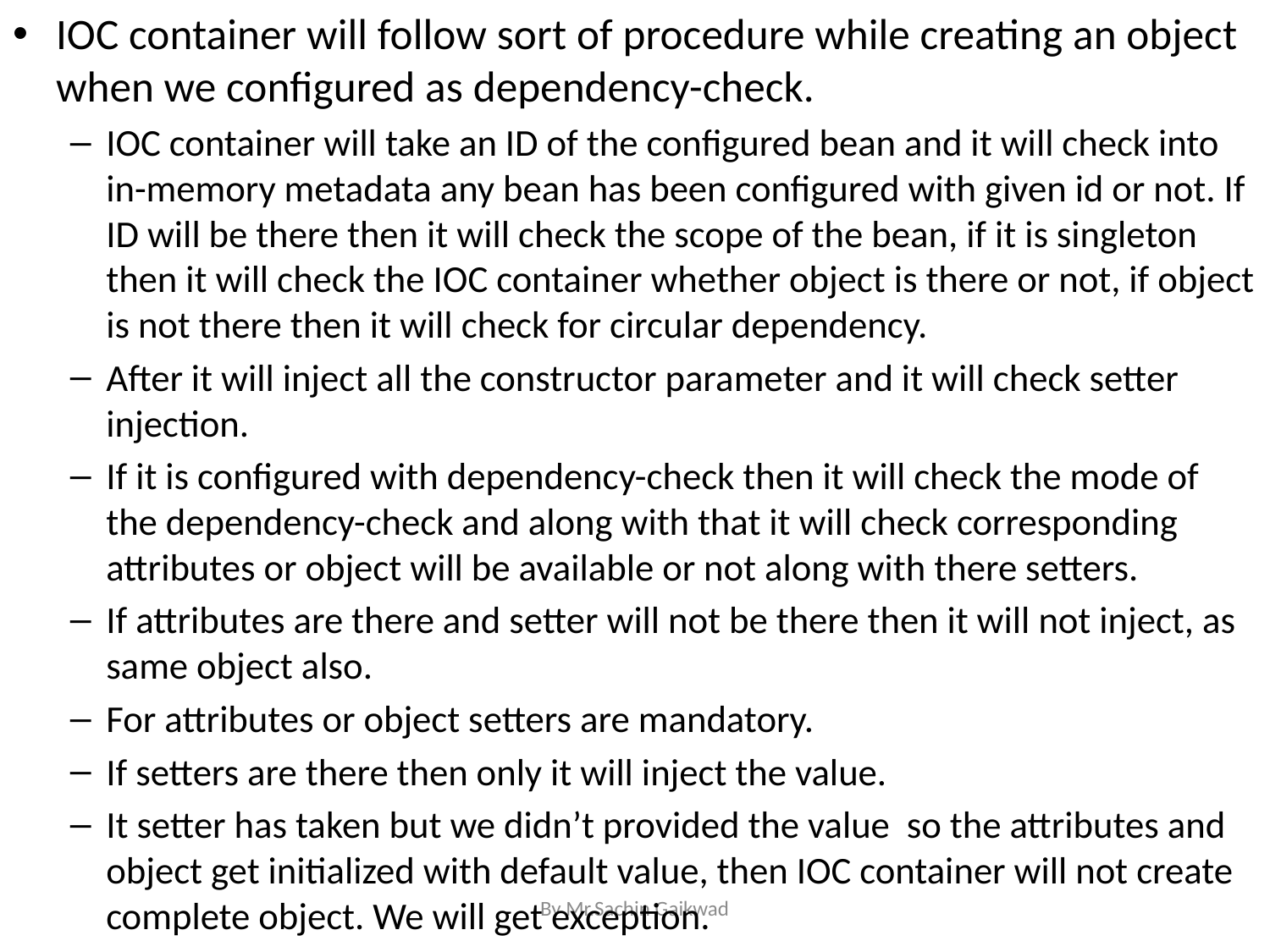

IOC container will follow sort of procedure while creating an object when we configured as dependency-check.
IOC container will take an ID of the configured bean and it will check into in-memory metadata any bean has been configured with given id or not. If ID will be there then it will check the scope of the bean, if it is singleton then it will check the IOC container whether object is there or not, if object is not there then it will check for circular dependency.
After it will inject all the constructor parameter and it will check setter injection.
If it is configured with dependency-check then it will check the mode of the dependency-check and along with that it will check corresponding attributes or object will be available or not along with there setters.
If attributes are there and setter will not be there then it will not inject, as same object also.
For attributes or object setters are mandatory.
If setters are there then only it will inject the value.
It setter has taken but we didn’t provided the value  so the attributes and object get initialized with default value, then IOC container will not create complete object. We will get exception.
By Mr.Sachin Gaikwad